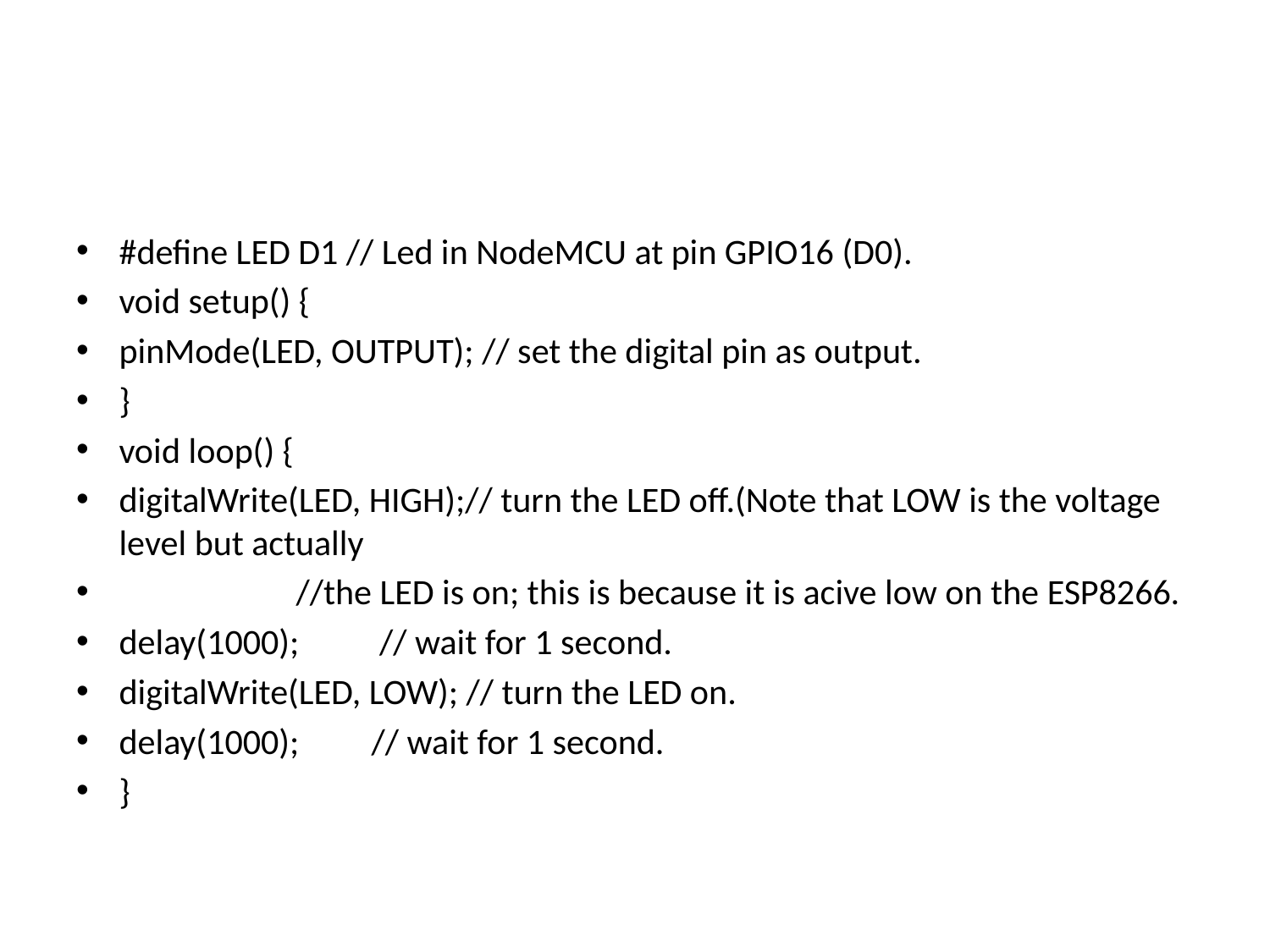

#
#define LED D1 // Led in NodeMCU at pin GPIO16 (D0).
void setup() {
pinMode(LED, OUTPUT); // set the digital pin as output.
}
void loop() {
digitalWrite(LED, HIGH);// turn the LED off.(Note that LOW is the voltage level but actually
                      //the LED is on; this is because it is acive low on the ESP8266.
delay(1000);          // wait for 1 second.
digitalWrite(LED, LOW); // turn the LED on.
delay(1000);         // wait for 1 second.
}